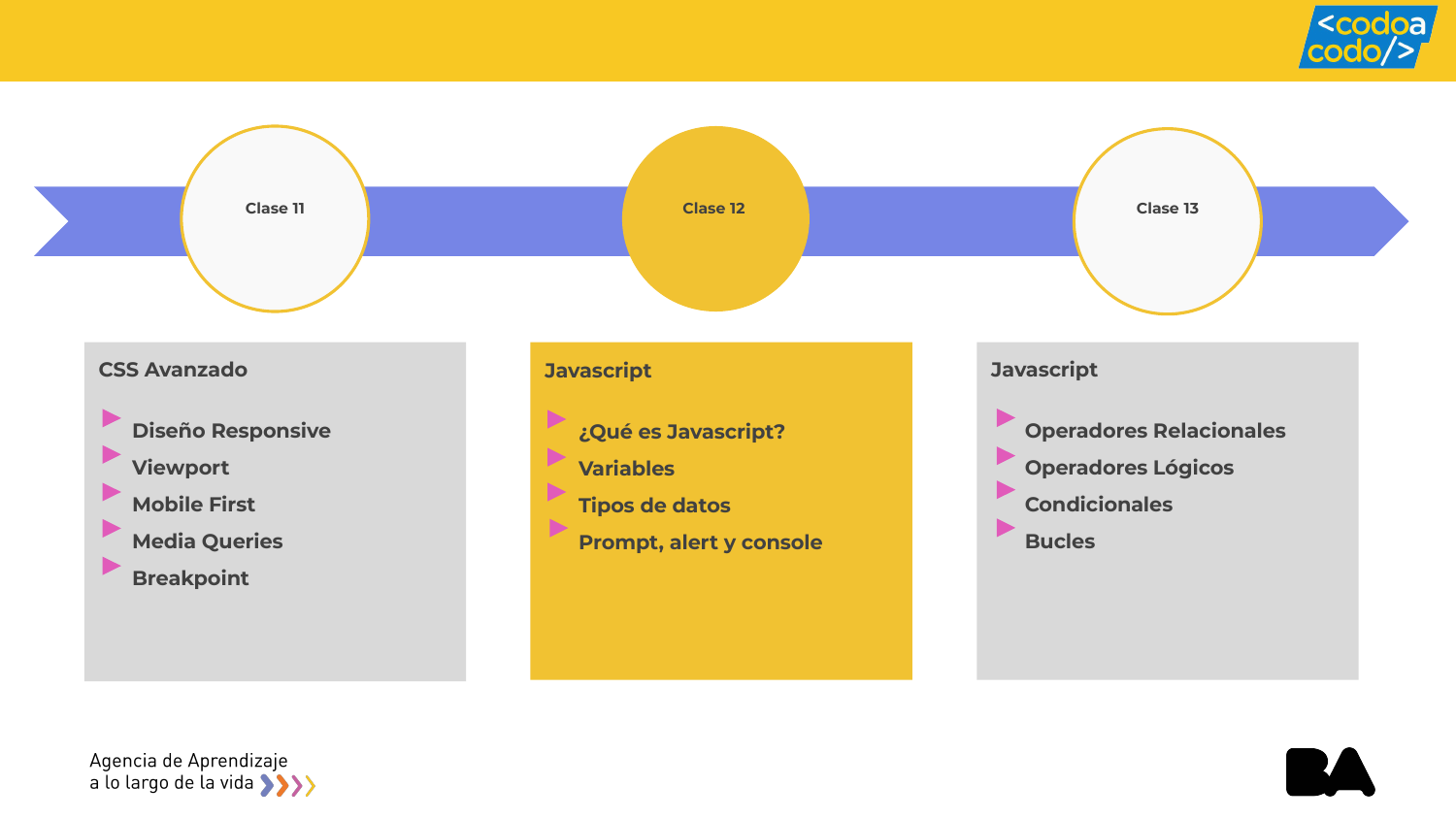

# Clase 11
Clase 12
Clase 13
CSS Avanzado

      Diseño Responsive
      Viewport
      Mobile First
      Media Queries
      Breakpoint

Javascript

      Operadores Relacionales
      Operadores Lógicos
      Condicionales
      Bucles

Javascript

      ¿Qué es Javascript?
      Variables
      Tipos de datos
      Prompt, alert y console